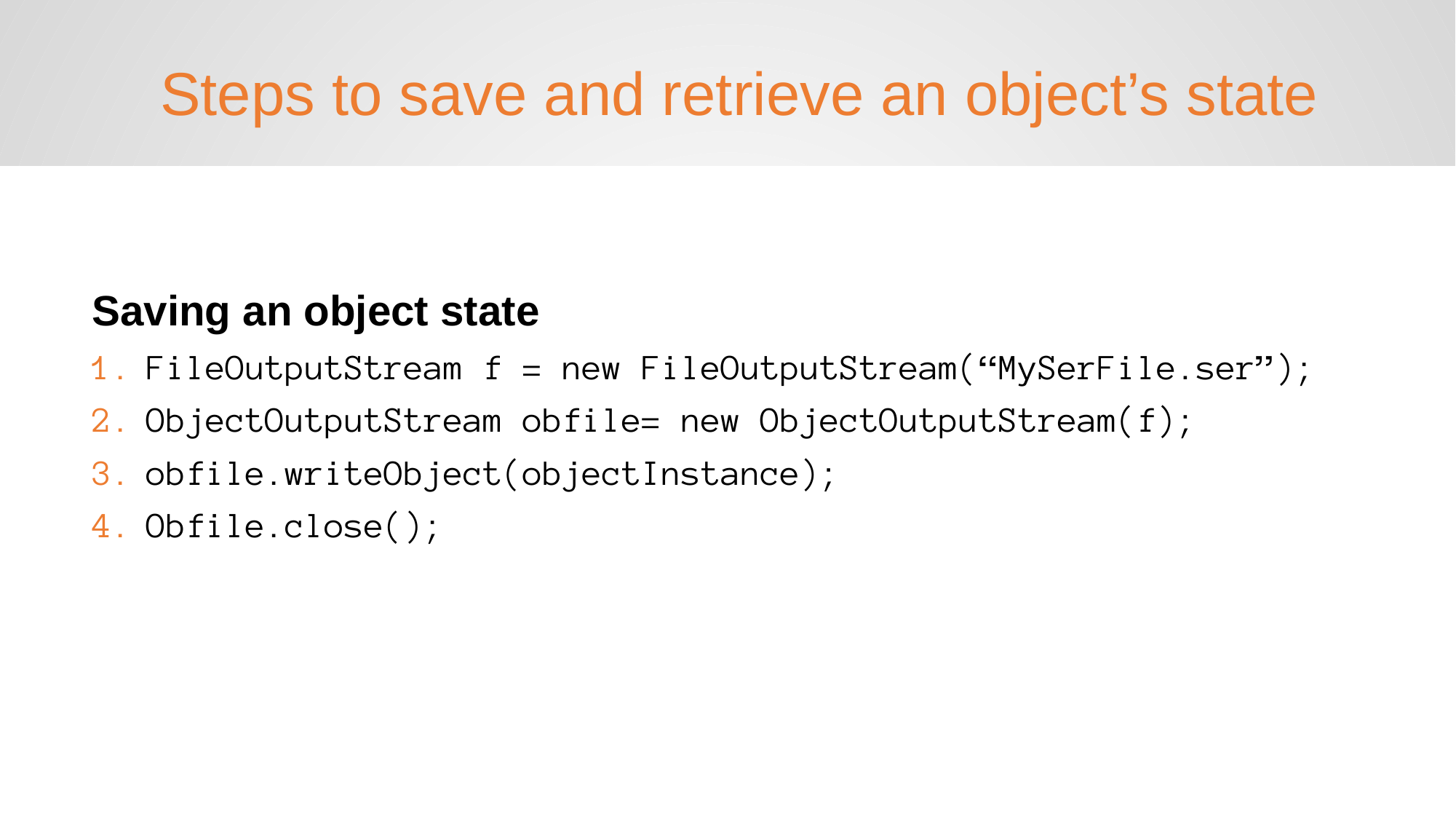

Steps to save and retrieve an object’s state

Saving an object state
FileOutputStream f = new FileOutputStream(“MySerFile.ser”);
ObjectOutputStream obfile= new ObjectOutputStream(f);
obfile.writeObject(objectInstance);
Obfile.close();